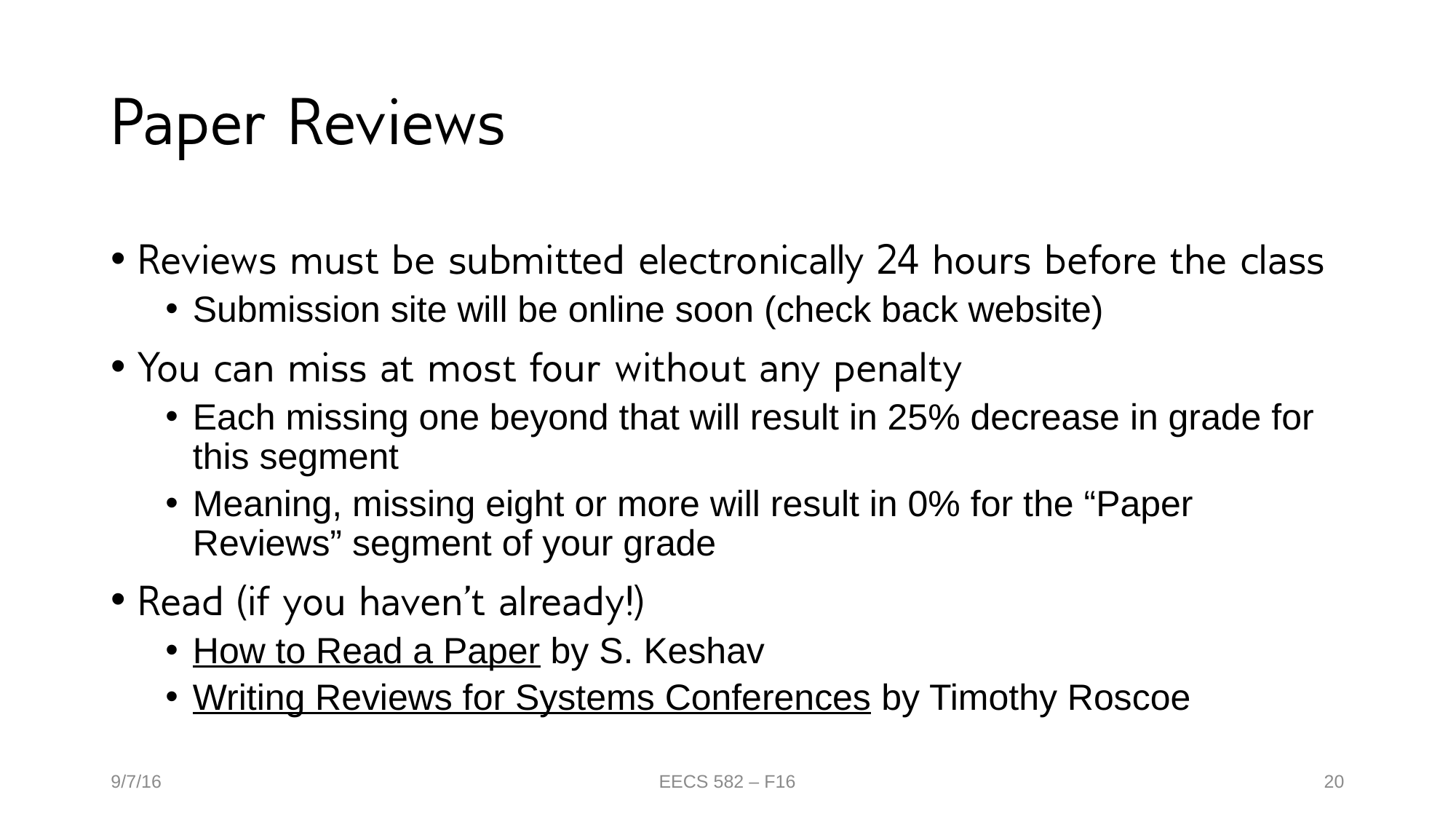

# Paper Reviews
Reviews must be submitted electronically 24 hours before the class
Submission site will be online soon (check back website)
You can miss at most four without any penalty
Each missing one beyond that will result in 25% decrease in grade for this segment
Meaning, missing eight or more will result in 0% for the “Paper Reviews” segment of your grade
Read (if you haven’t already!)
How to Read a Paper by S. Keshav
Writing Reviews for Systems Conferences by Timothy Roscoe
9/7/16
EECS 582 – F16
20